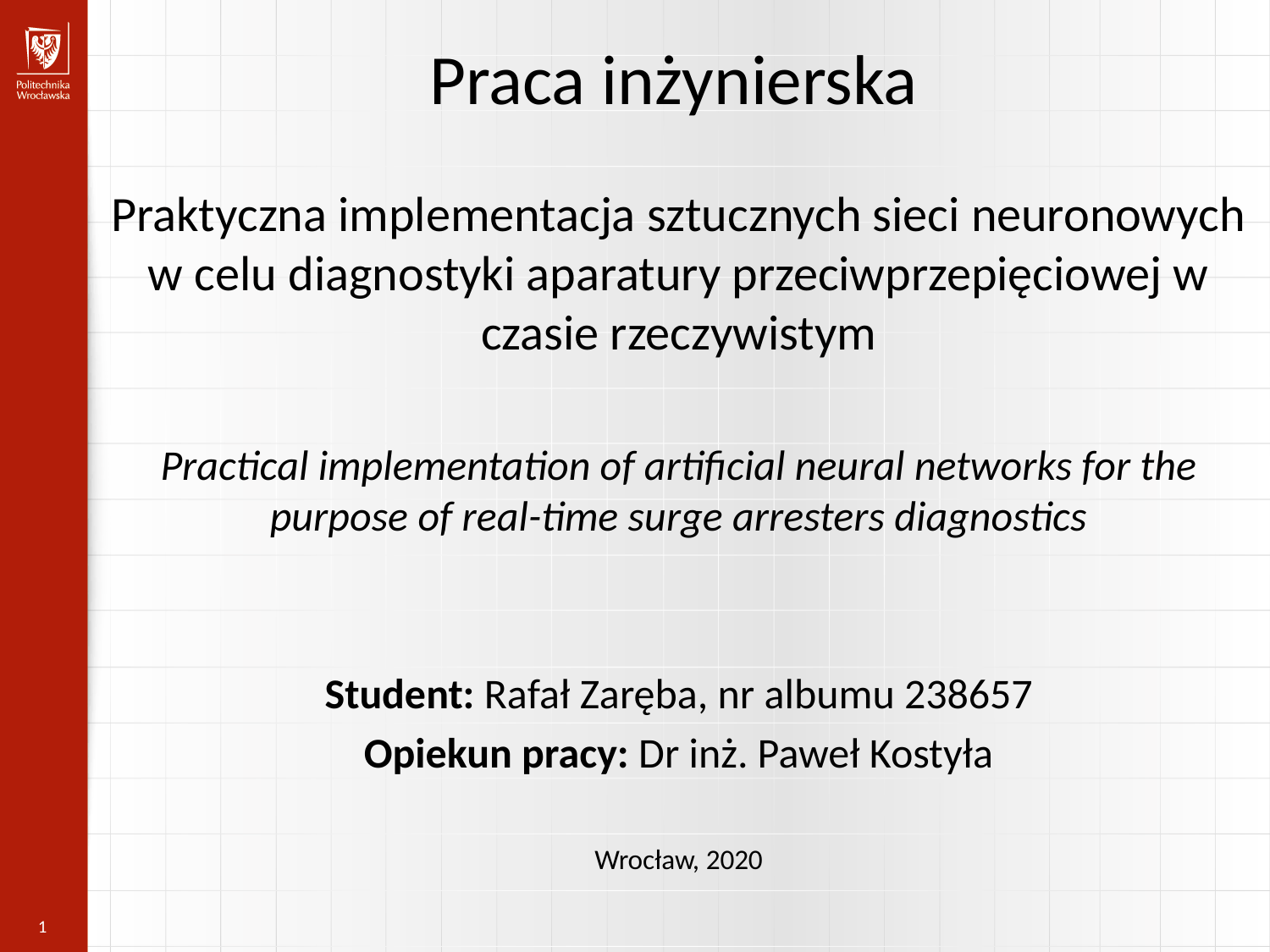

Praca inżynierska
Praktyczna implementacja sztucznych sieci neuronowych w celu diagnostyki aparatury przeciwprzepięciowej w czasie rzeczywistym

Practical implementation of artificial neural networks for the purpose of real-time surge arresters diagnostics

Student: Rafał Zaręba, nr albumu 238657
Opiekun pracy: Dr inż. Paweł Kostyła

Wrocław, 2020